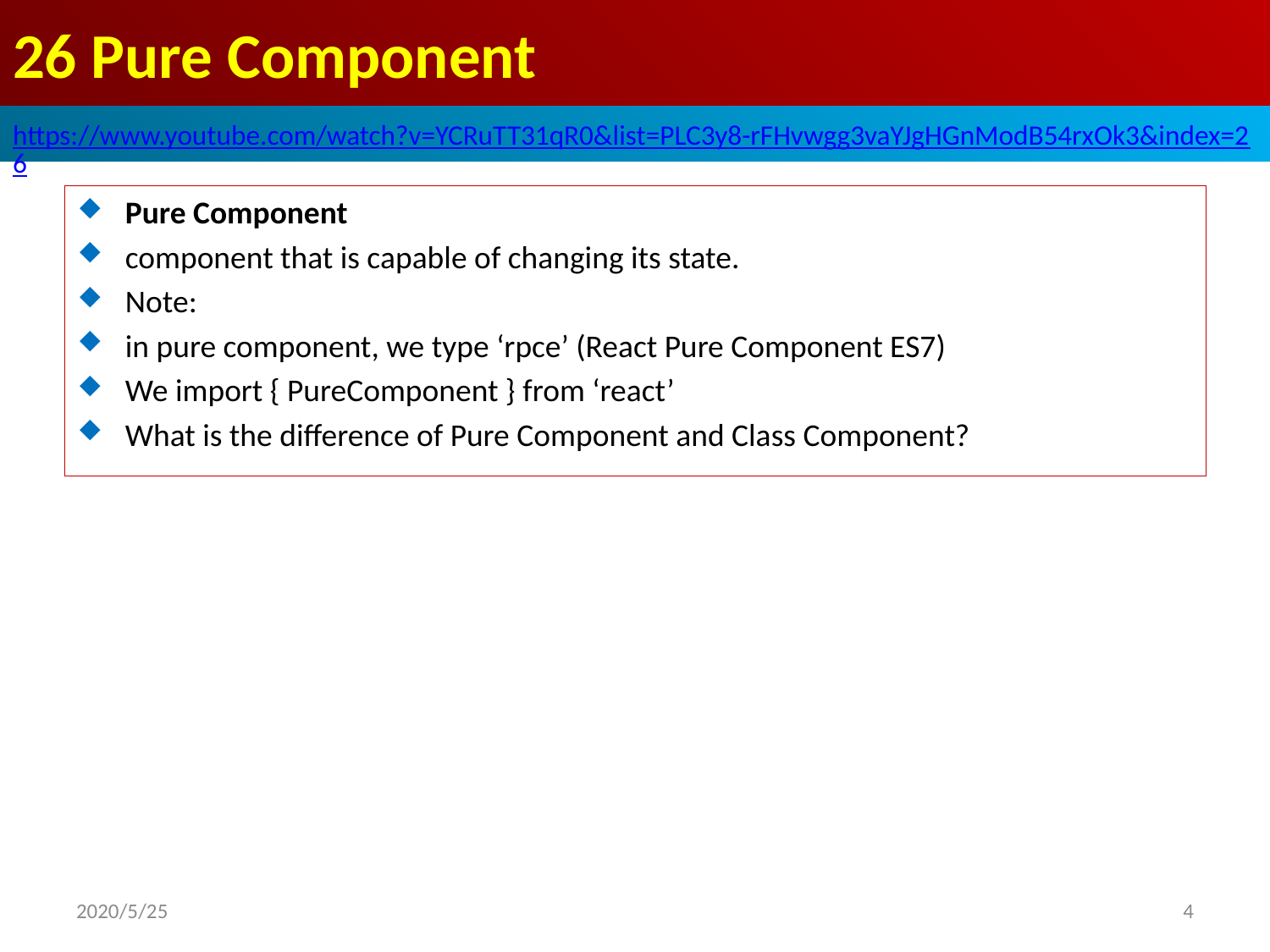

# 26 Pure Component
https://www.youtube.com/watch?v=YCRuTT31qR0&list=PLC3y8-rFHvwgg3vaYJgHGnModB54rxOk3&index=26
Pure Component
component that is capable of changing its state.
Note:
in pure component, we type ‘rpce’ (React Pure Component ES7)
We import { PureComponent } from ‘react’
What is the difference of Pure Component and Class Component?
2020/5/25
4